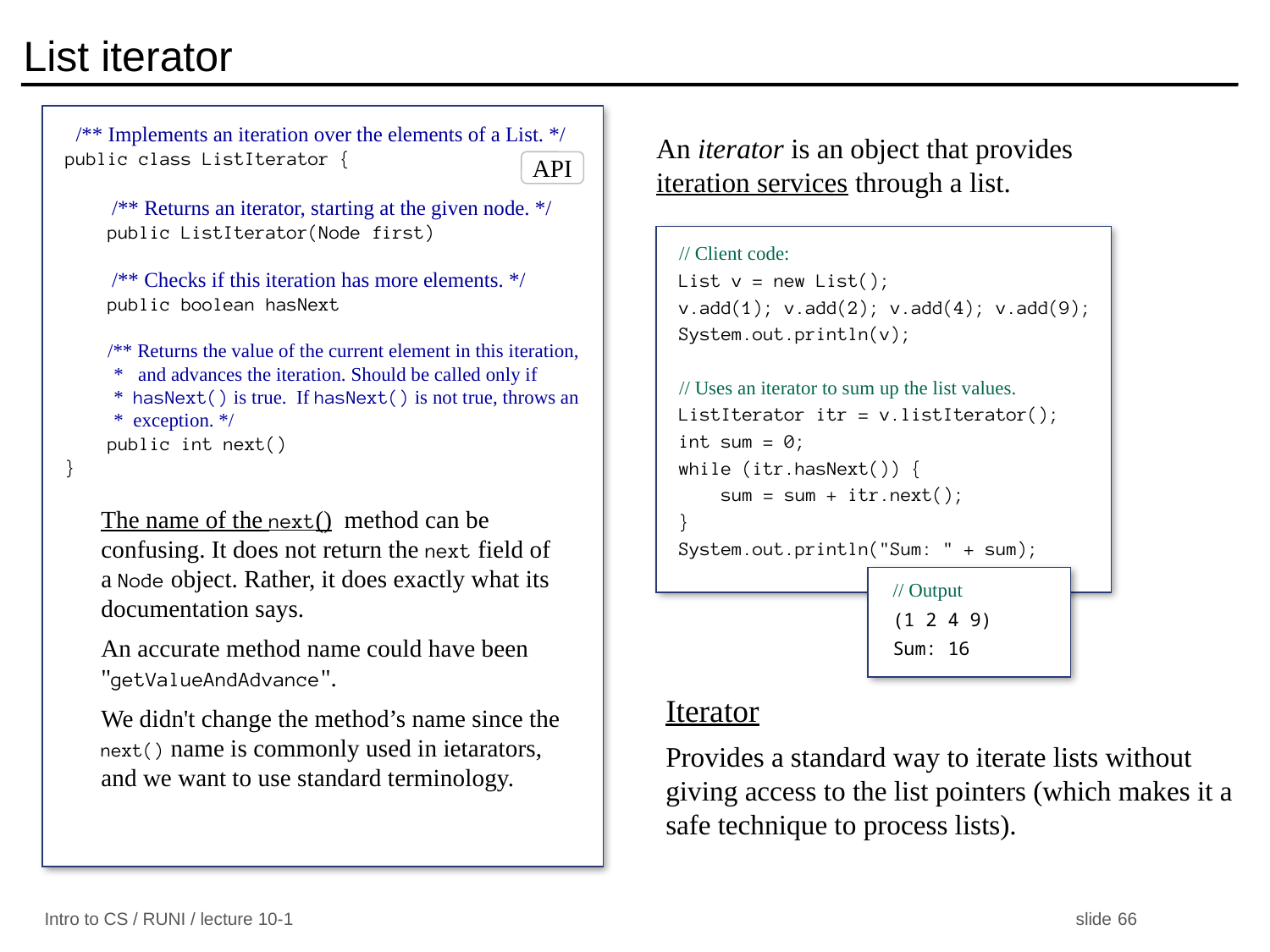

# List iterator
 /** Implements an iteration over the elements of a List. */
public class ListIterator {

    /** Returns an iterator, starting at the given node. */
    public ListIterator(Node first)

    /** Checks if this iteration has more elements. */
    public boolean hasNext

    /** Returns the value of the current element in this iteration,
          *   and advances the iteration. Should be called only if
          *  hasNext() is true.  If hasNext() is not true, throws an
          *  exception. */
    public int next()
}
An iterator is an object that provides iteration services through a list.

API
// Client code:
List v = new List();
v.add(1); v.add(2); v.add(4); v.add(9);
System.out.println(v);

// Uses an iterator to sum up the list values.
ListIterator itr = v.listIterator();
int sum = 0;
while (itr.hasNext()) {
    sum = sum + itr.next();
}
System.out.println("Sum: " + sum);
The name of the next()  method can be confusing. It does not return the next field of  a Node object. Rather, it does exactly what its documentation says.
An accurate method name could have been "getValueAndAdvance".
We didn't change the method’s name since the next() name is commonly used in ietarators, and we want to use standard terminology.
// Output
(1 2 4 9)
Sum: 16

Iterator
Provides a standard way to iterate lists without giving access to the list pointers (which makes it a safe technique to process lists).